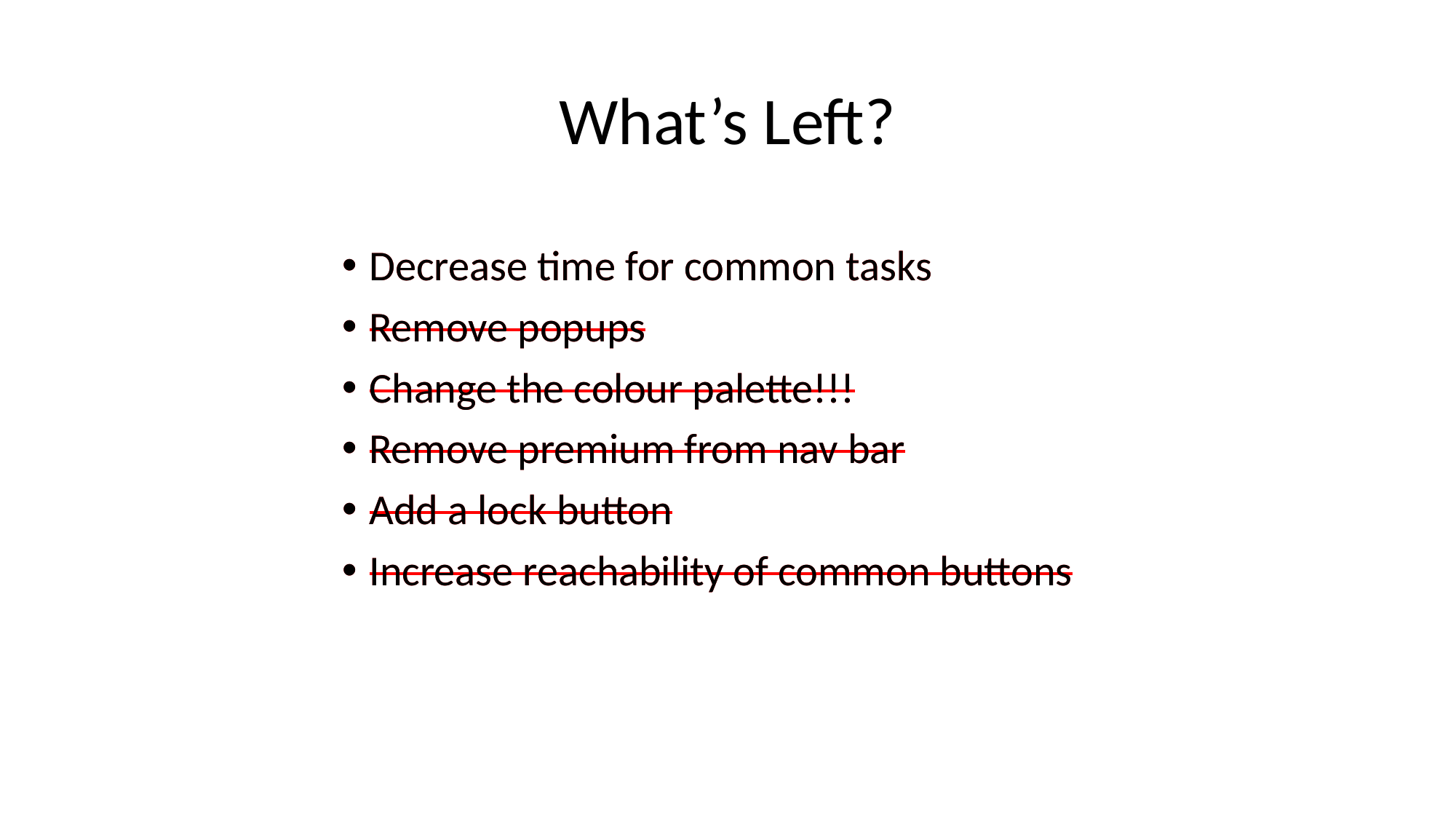

# What’s Left?
Decrease time for common tasks
Remove popups
Change the colour palette!!!
Remove premium from nav bar
Add a lock button
Increase reachability of common buttons
Decrease time for common tasks
Remove popups
Change the colour palette!!!
Remove premium from nav bar
Add a lock button
Increase reachability of common buttons